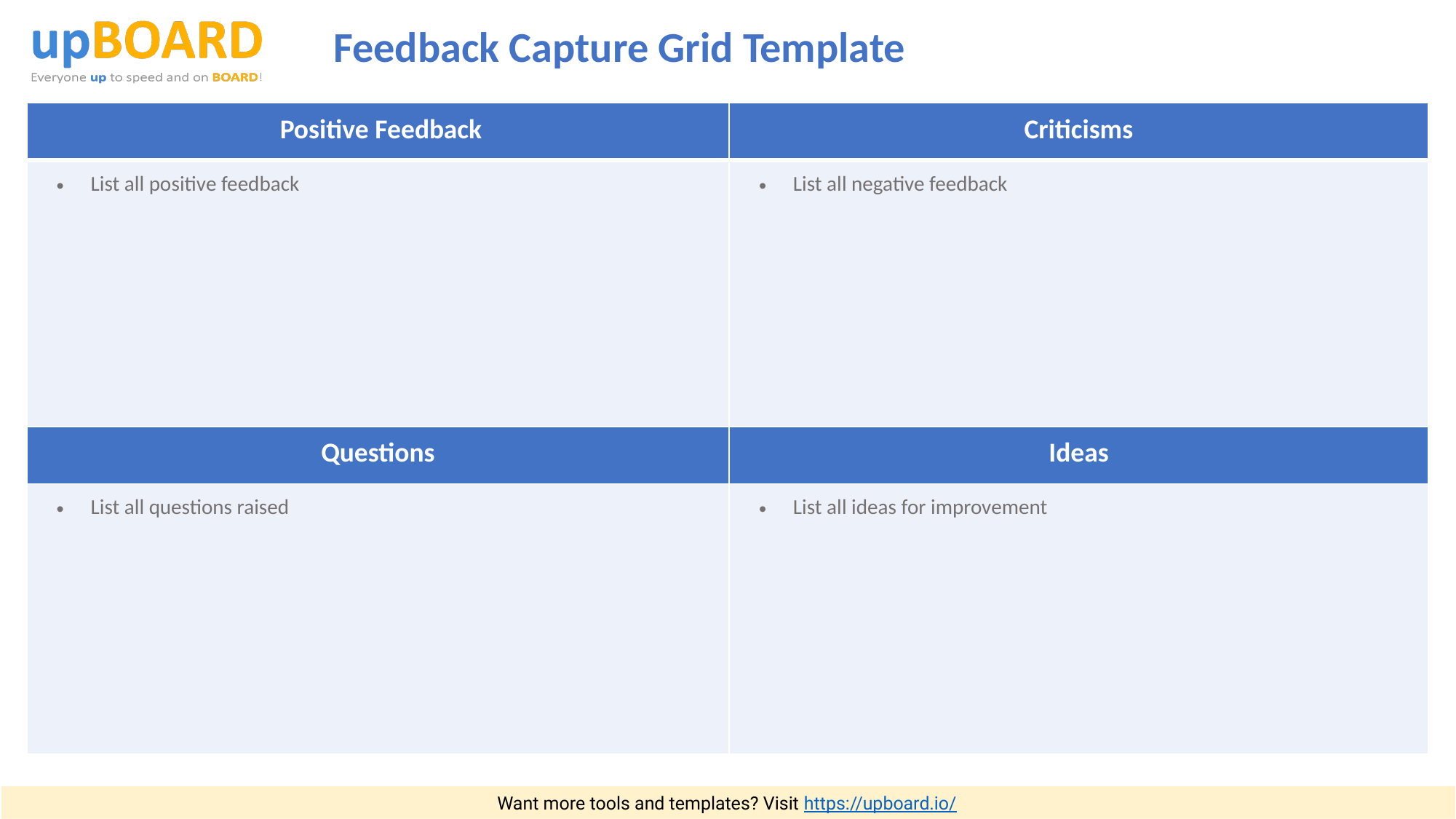

# Feedback Capture Grid Template
| Positive Feedback | Criticisms |
| --- | --- |
| List all positive feedback | List all negative feedback |
| Questions | Ideas |
| List all questions raised | List all ideas for improvement |
Want more tools and templates? Visit https://upboard.io/